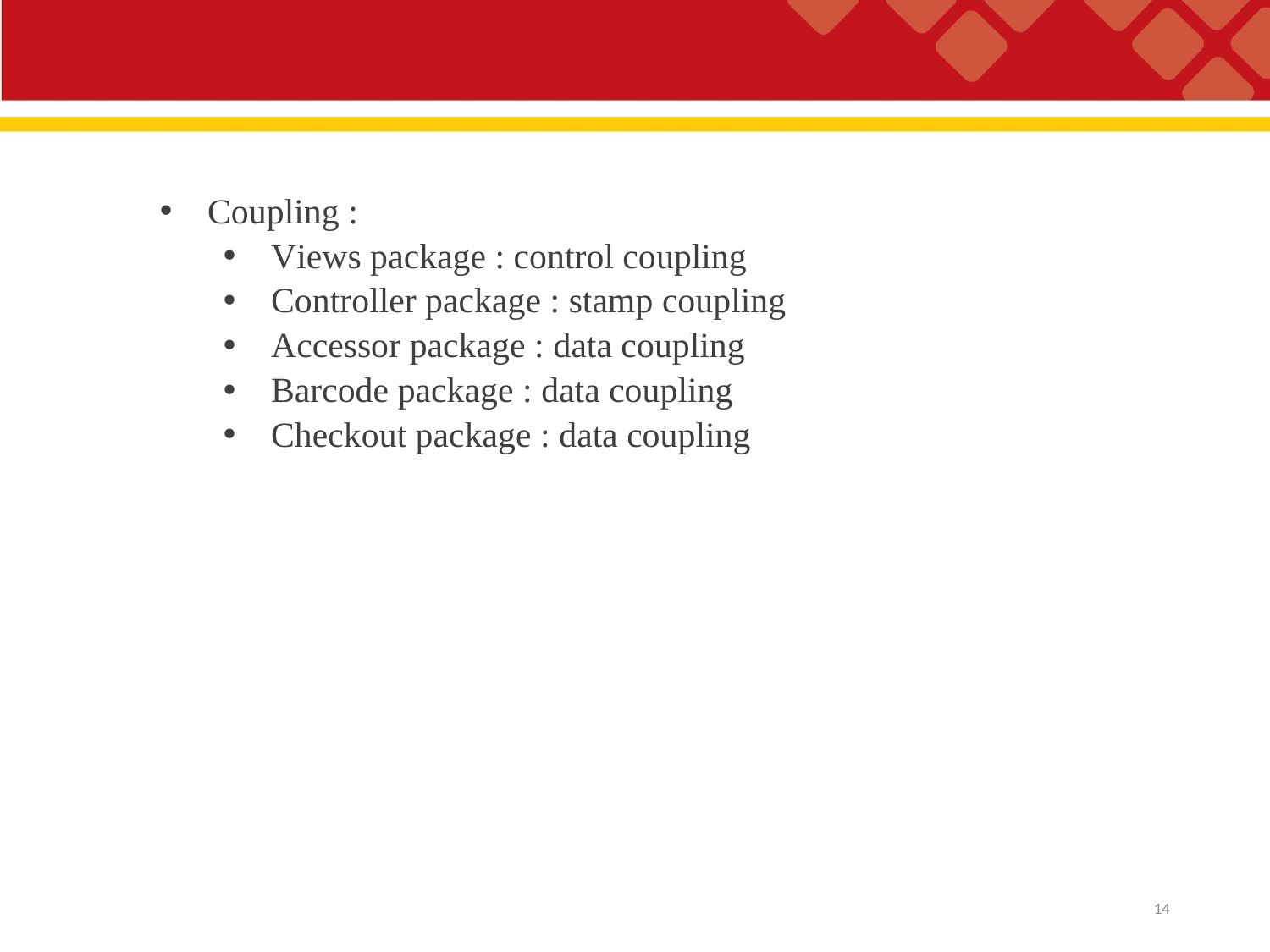

#
Coupling :
Views package : control coupling
Controller package : stamp coupling
Accessor package : data coupling
Barcode package : data coupling
Checkout package : data coupling
14